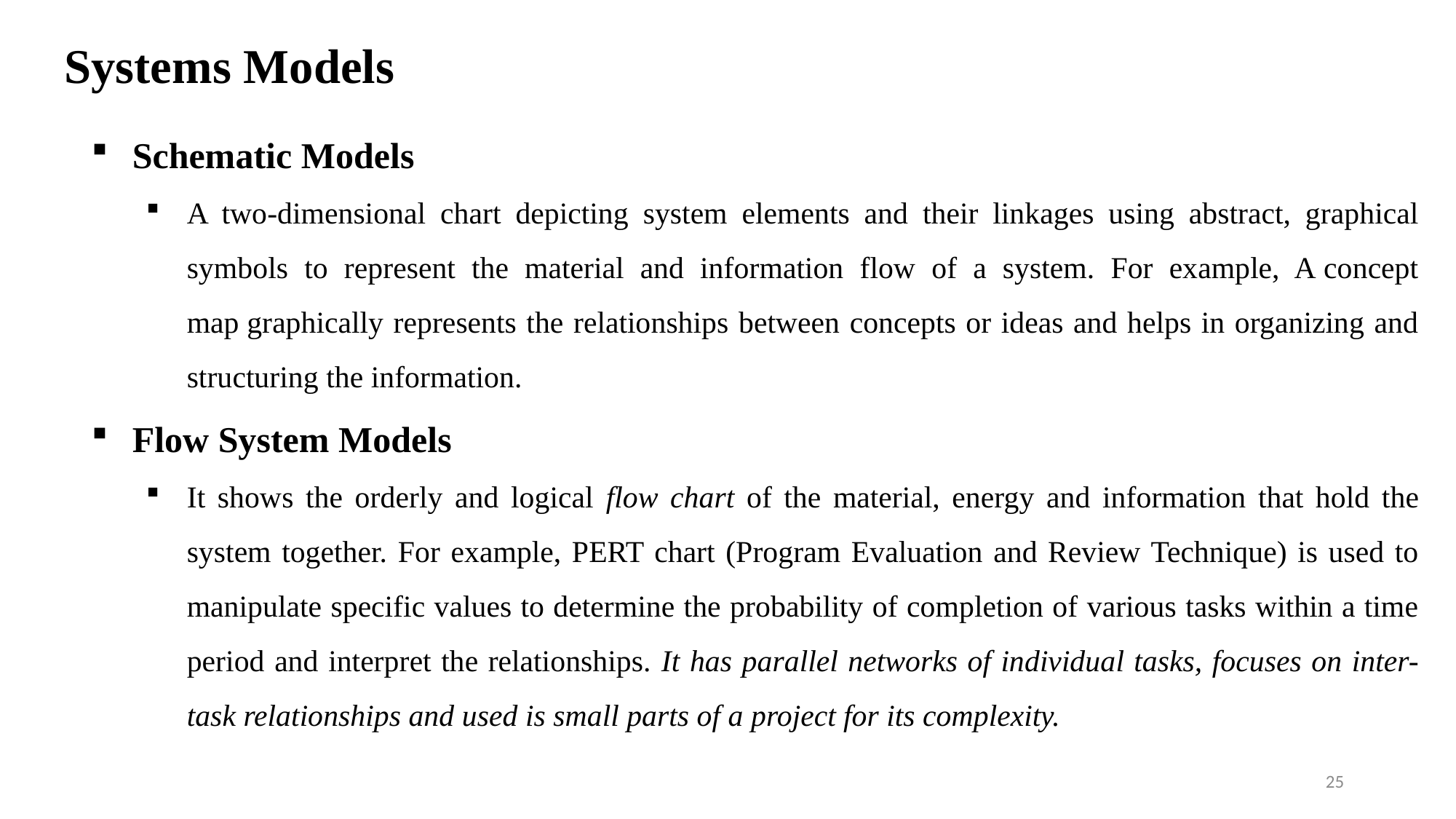

# Systems Models
Schematic Models
A two-dimensional chart depicting system elements and their linkages using abstract, graphical symbols to represent the material and information flow of a system. For example, A concept map graphically represents the relationships between concepts or ideas and helps in organizing and structuring the information.
Flow System Models
It shows the orderly and logical flow chart of the material, energy and information that hold the system together. For example, PERT chart (Program Evaluation and Review Technique) is used to manipulate specific values to determine the probability of completion of various tasks within a time period and interpret the relationships. It has parallel networks of individual tasks, focuses on inter-task relationships and used is small parts of a project for its complexity.

25